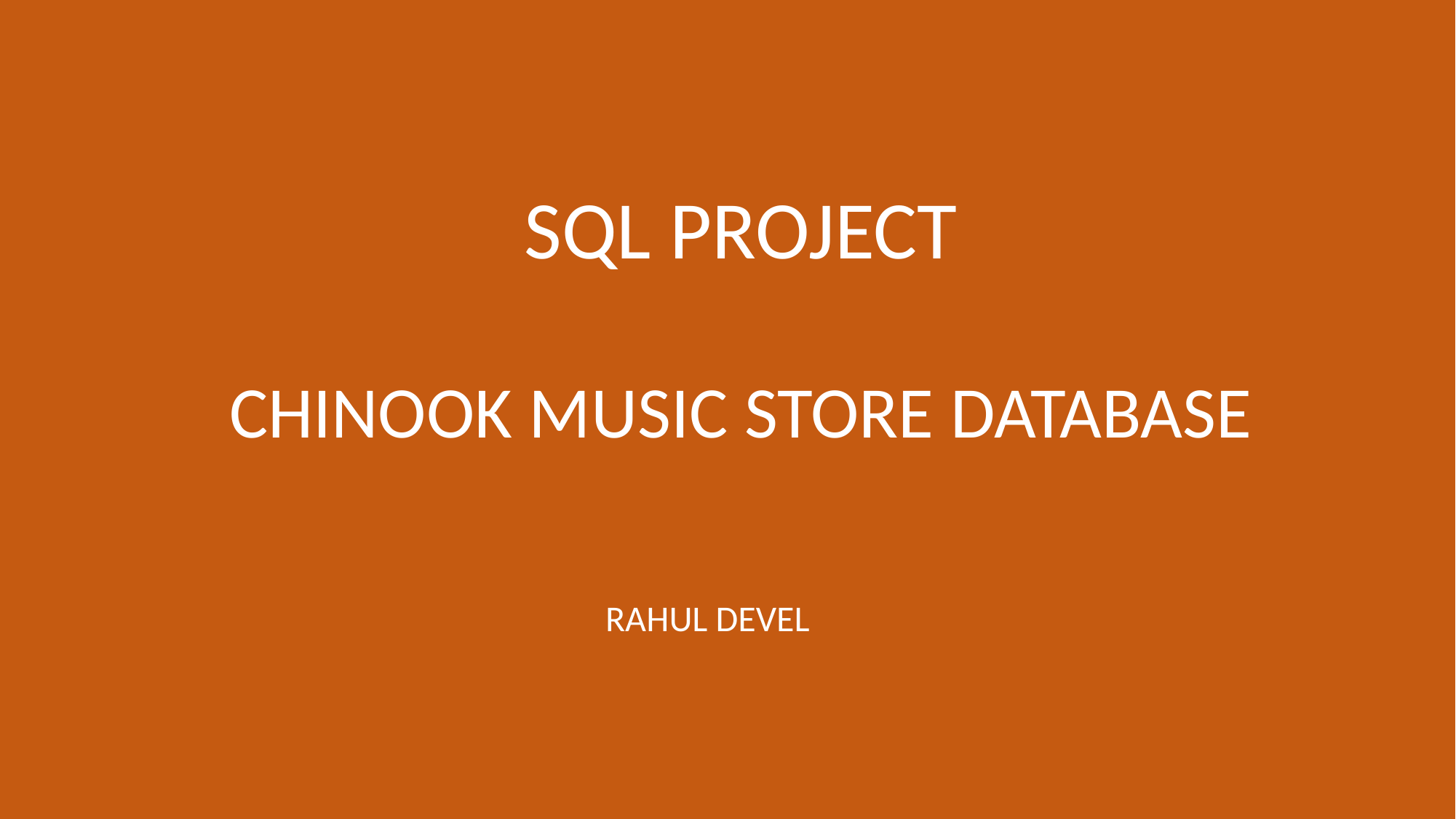

# SQL PROJECT CHINOOK MUSIC STORE DATABASE
RAHUL DEVEL